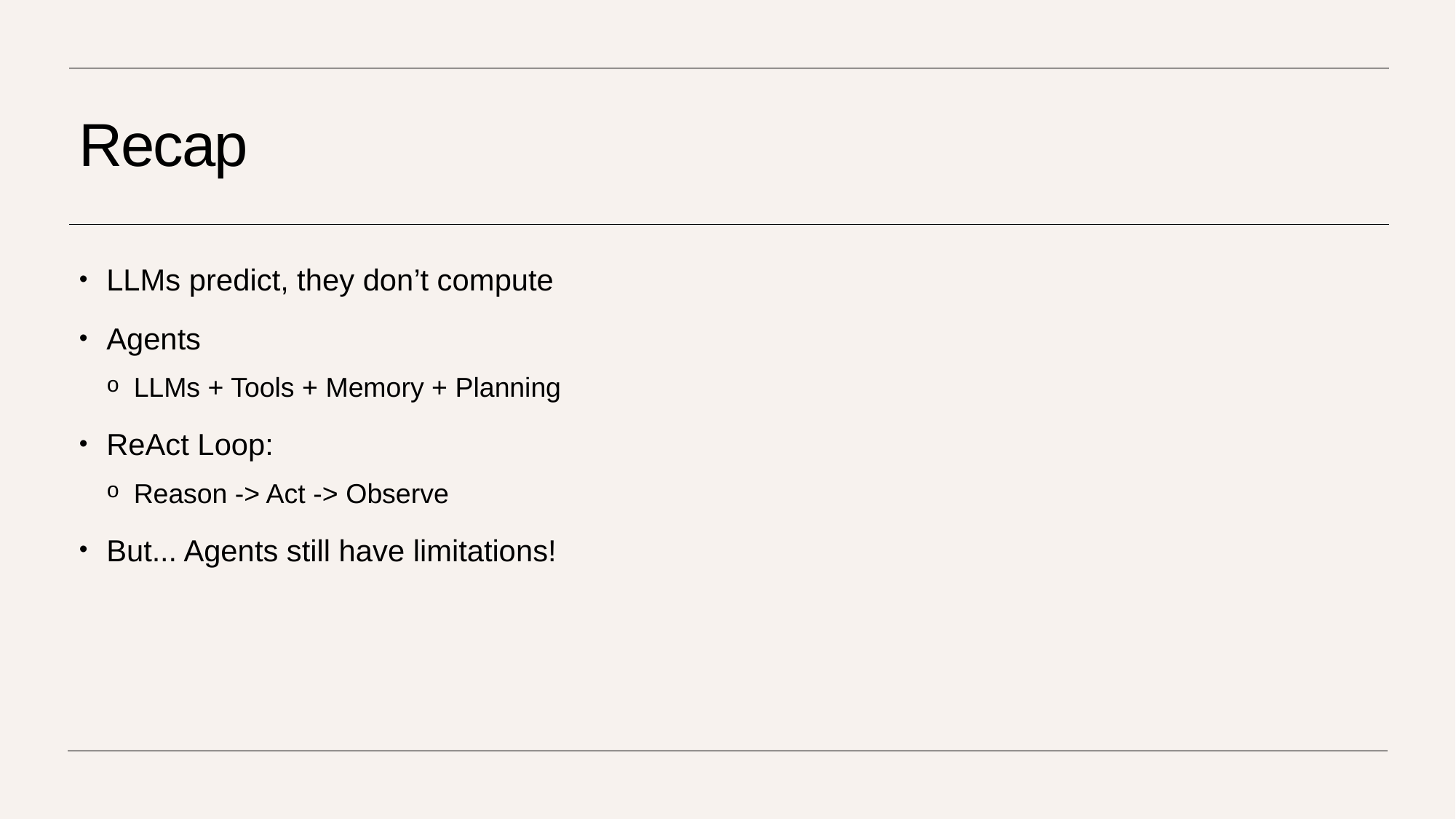

# Recap
LLMs predict, they don’t compute
Agents
LLMs + Tools + Memory + Planning
ReAct Loop:
Reason -> Act -> Observe
But... Agents still have limitations!